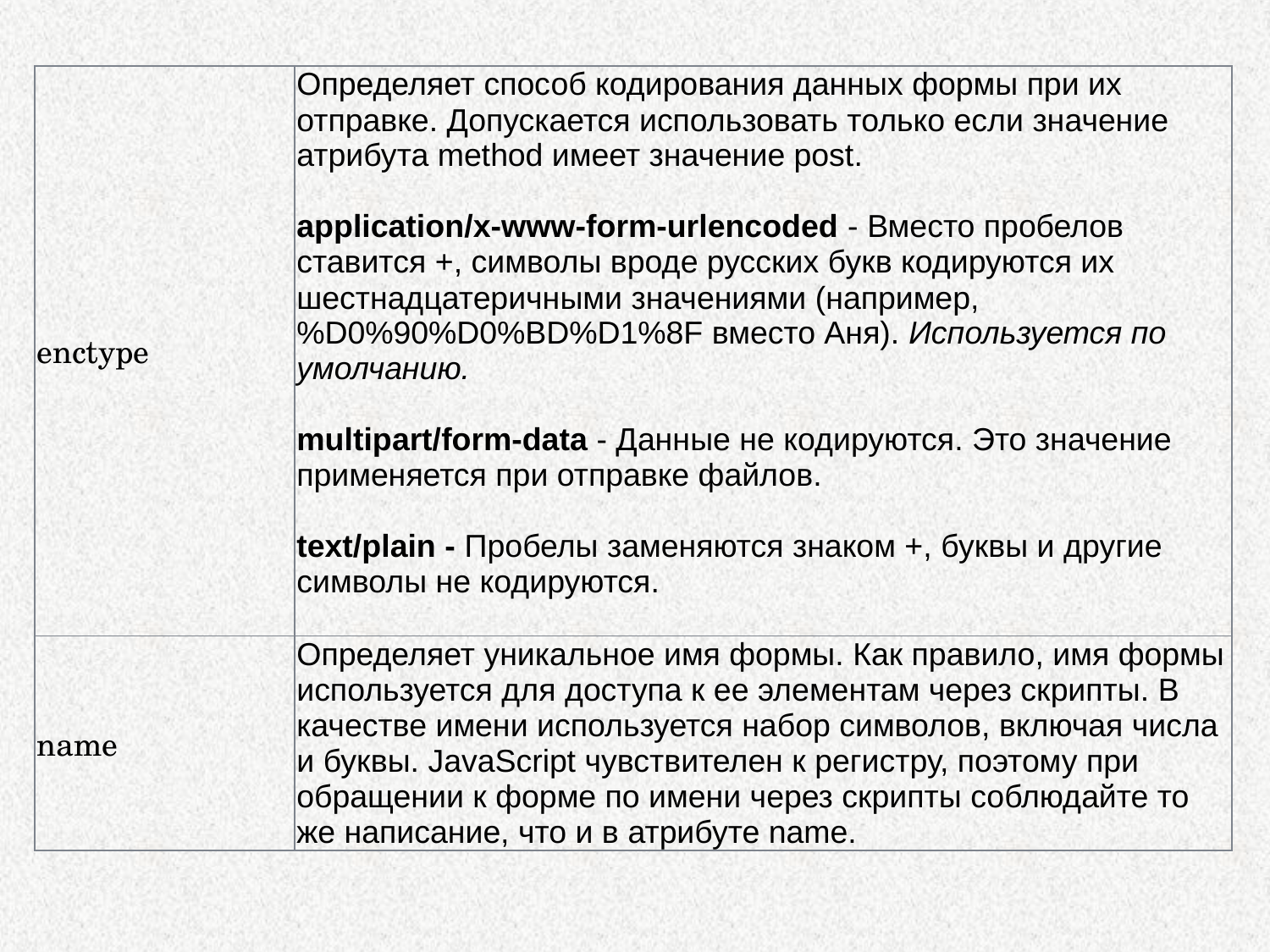

| enctype | Определяет способ кодирования данных формы при их отправке. Допускается использовать только если значение атрибута method имеет значение post. application/x-www-form-urlencoded - Вместо пробелов ставится +, символы вроде русских букв кодируются их шестнадцатеричными значениями (например, %D0%90%D0%BD%D1%8F вместо Аня). Используется по умолчанию. multipart/form-data - Данные не кодируются. Это значение применяется при отправке файлов. text/plain - Пробелы заменяются знаком +, буквы и другие символы не кодируются. |
| --- | --- |
| name | Определяет уникальное имя формы. Как правило, имя формы используется для доступа к ее элементам через скрипты. В качестве имени используется набор символов, включая числа и буквы. JavaScript чувствителен к регистру, поэтому при обращении к форме по имени через скрипты соблюдайте то же написание, что и в атрибуте name. |